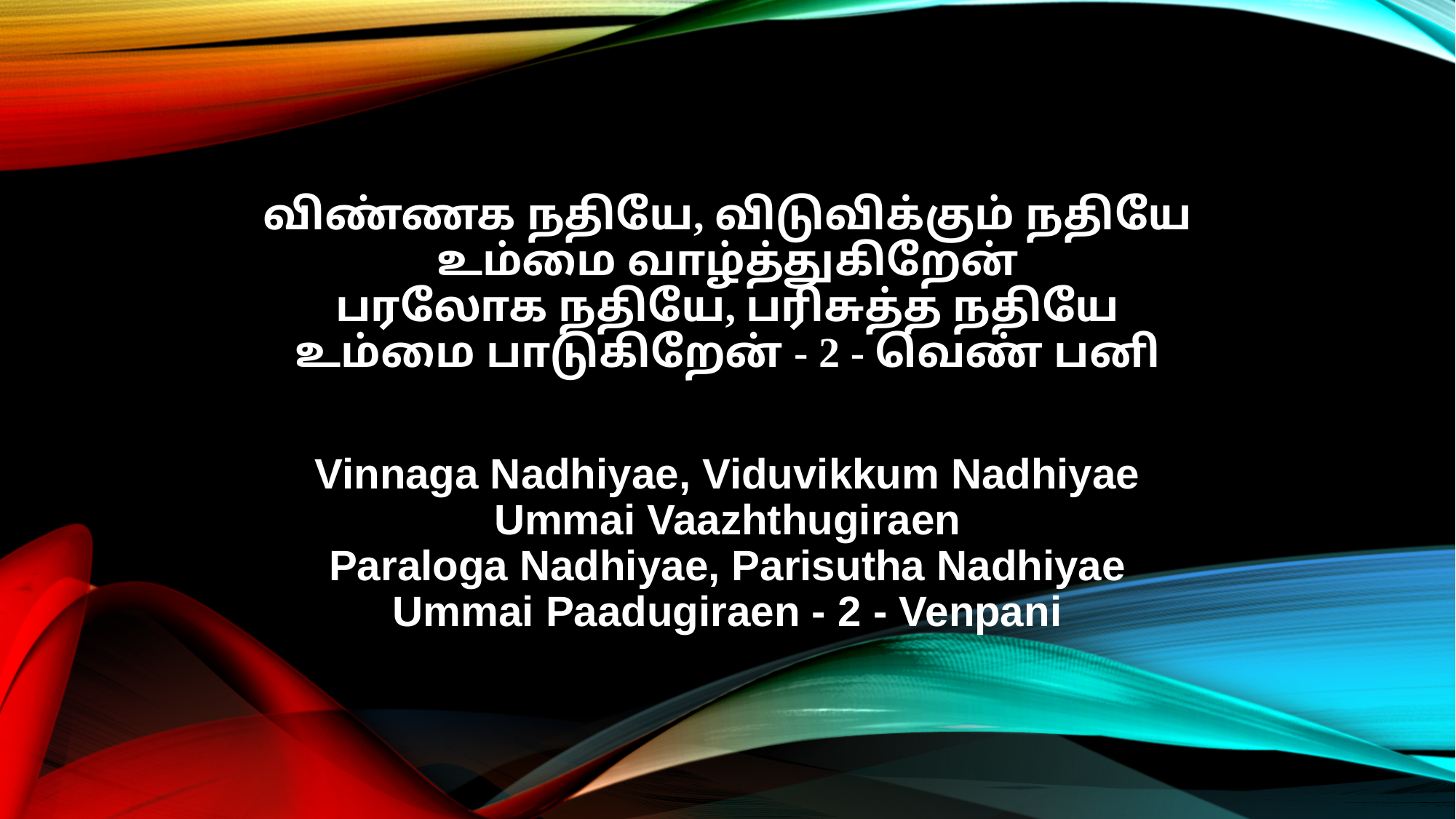

விண்ணக நதியே, விடுவிக்கும் நதியே
உம்மை வாழ்த்துகிறேன்
பரலோக நதியே, பரிசுத்த நதியே
உம்மை பாடுகிறேன் - 2 - வெண் பனி

Vinnaga Nadhiyae, Viduvikkum Nadhiyae
Ummai Vaazhthugiraen
Paraloga Nadhiyae, Parisutha Nadhiyae
Ummai Paadugiraen - 2 - Venpani